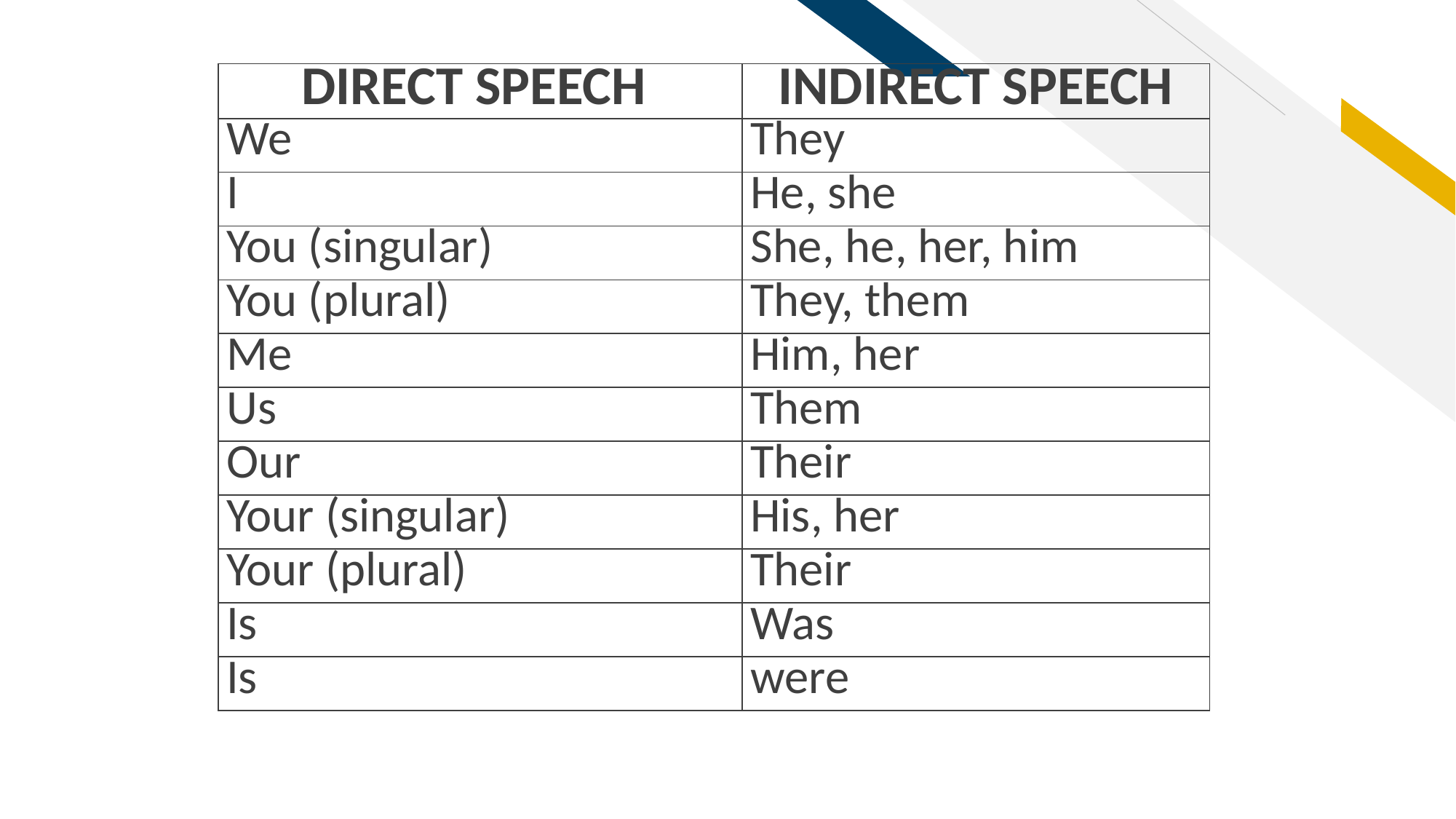

| DIRECT SPEECH | INDIRECT SPEECH |
| --- | --- |
| We | They |
| I | He, she |
| You (singular) | She, he, her, him |
| You (plural) | They, them |
| Me | Him, her |
| Us | Them |
| Our | Their |
| Your (singular) | His, her |
| Your (plural) | Their |
| Is | Was |
| Is | were |